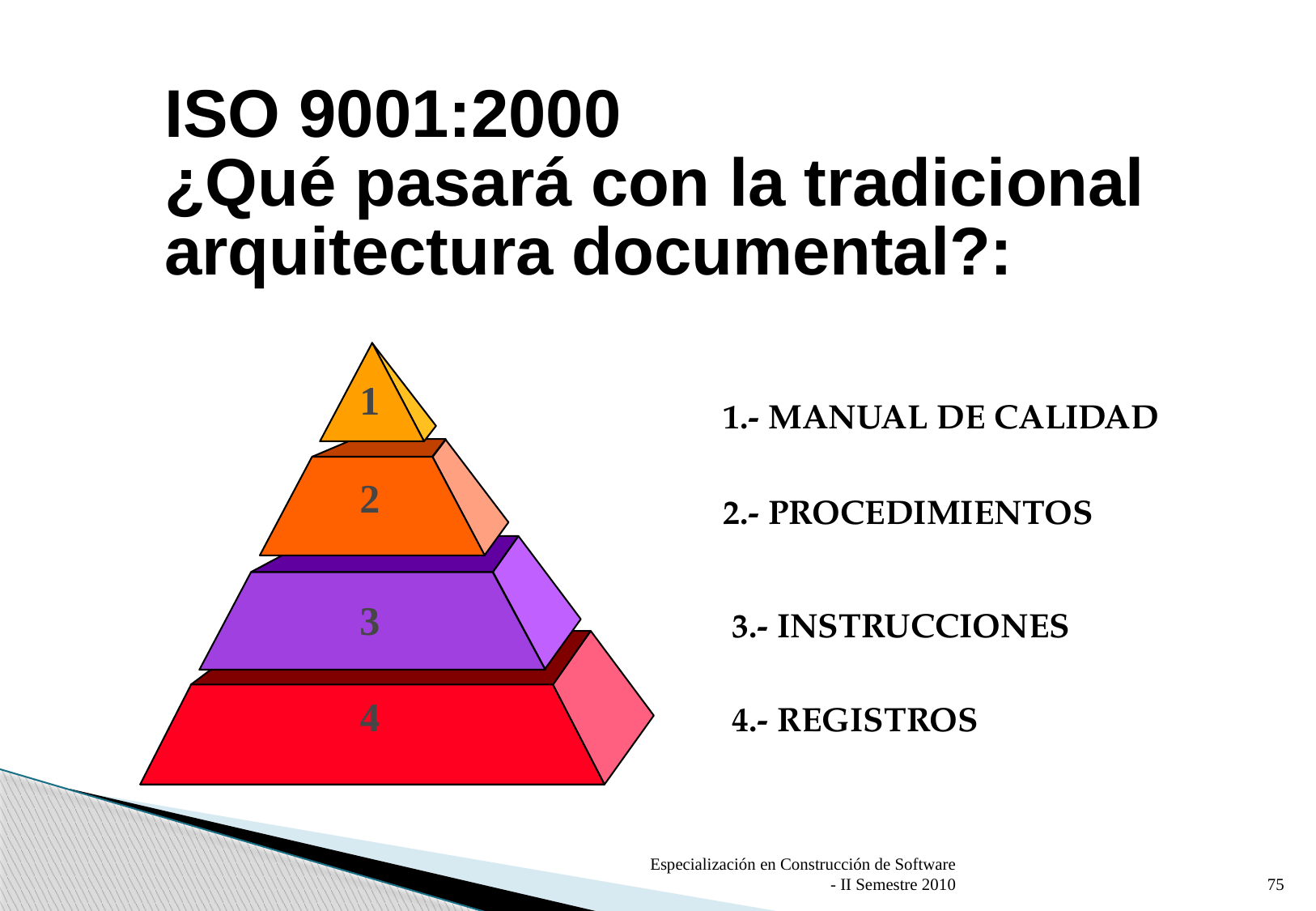

ISO 9001:2000
¿Qué pasará con la tradicional arquitectura documental?:

1
 1.- MANUAL DE CALIDAD
 2.- PROCEDIMIENTOS

  3.- INSTRUCCIONES

  4.- REGISTROS

2

3

4
Especialización en Construcción de Software - II Semestre 2010
75